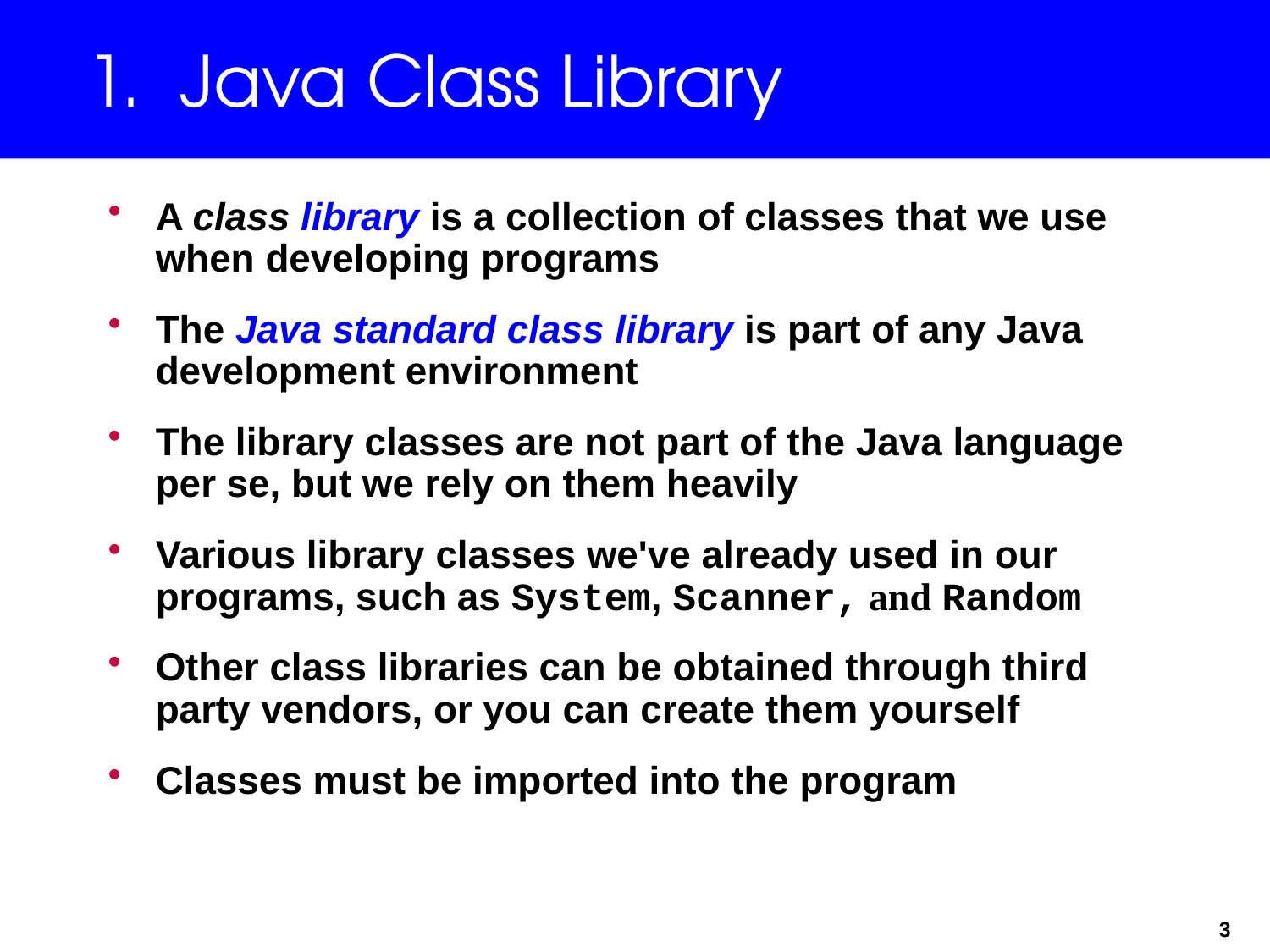

# 1.  Java Class Library
A class library is a collection of classes that we use when developing programs
The Java standard class library is part of any Java development environment
The library classes are not part of the Java language per se, but we rely on them heavily
Various library classes we've already used in our programs, such as System, Scanner, and Random
Other class libraries can be obtained through third party vendors, or you can create them yourself
Classes must be imported into the program